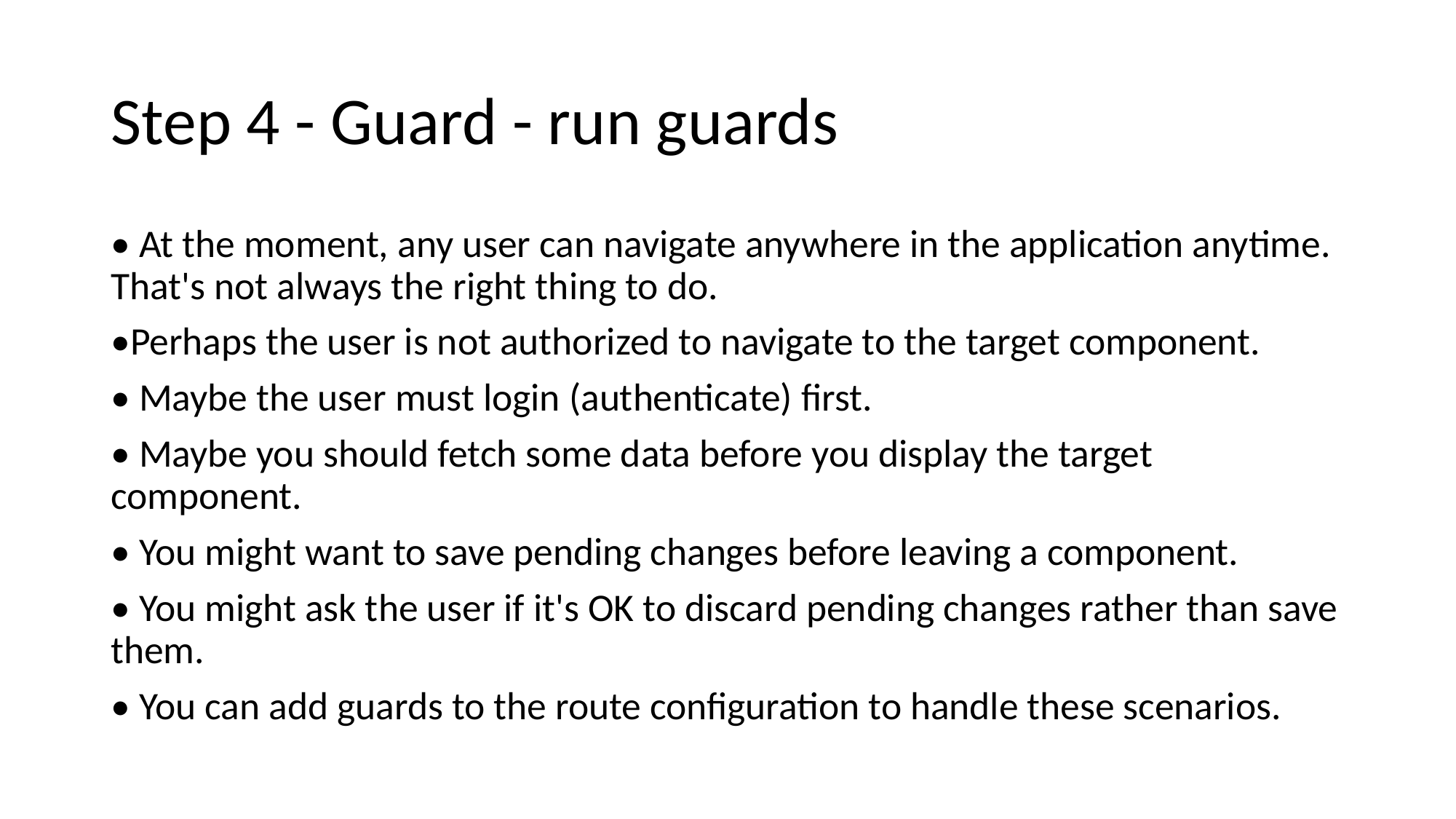

# Step 4 - Guard - run guards
• At the moment, any user can navigate anywhere in the application anytime. That's not always the right thing to do.
•Perhaps the user is not authorized to navigate to the target component.
• Maybe the user must login (authenticate) first.
• Maybe you should fetch some data before you display the target component.
• You might want to save pending changes before leaving a component.
• You might ask the user if it's OK to discard pending changes rather than save them.
• You can add guards to the route configuration to handle these scenarios.